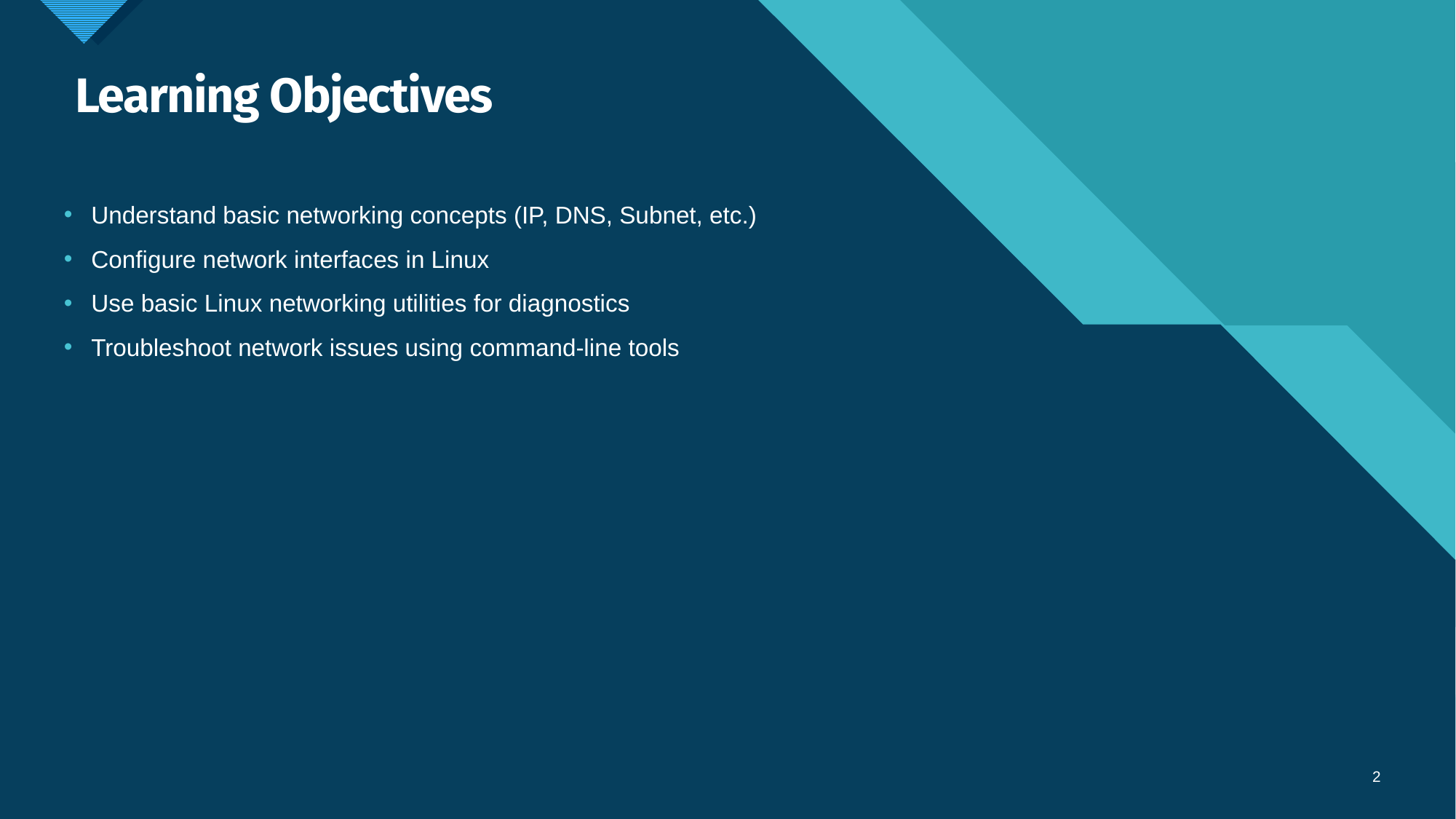

# Learning Objectives
Understand basic networking concepts (IP, DNS, Subnet, etc.)
Configure network interfaces in Linux
Use basic Linux networking utilities for diagnostics
Troubleshoot network issues using command-line tools

2